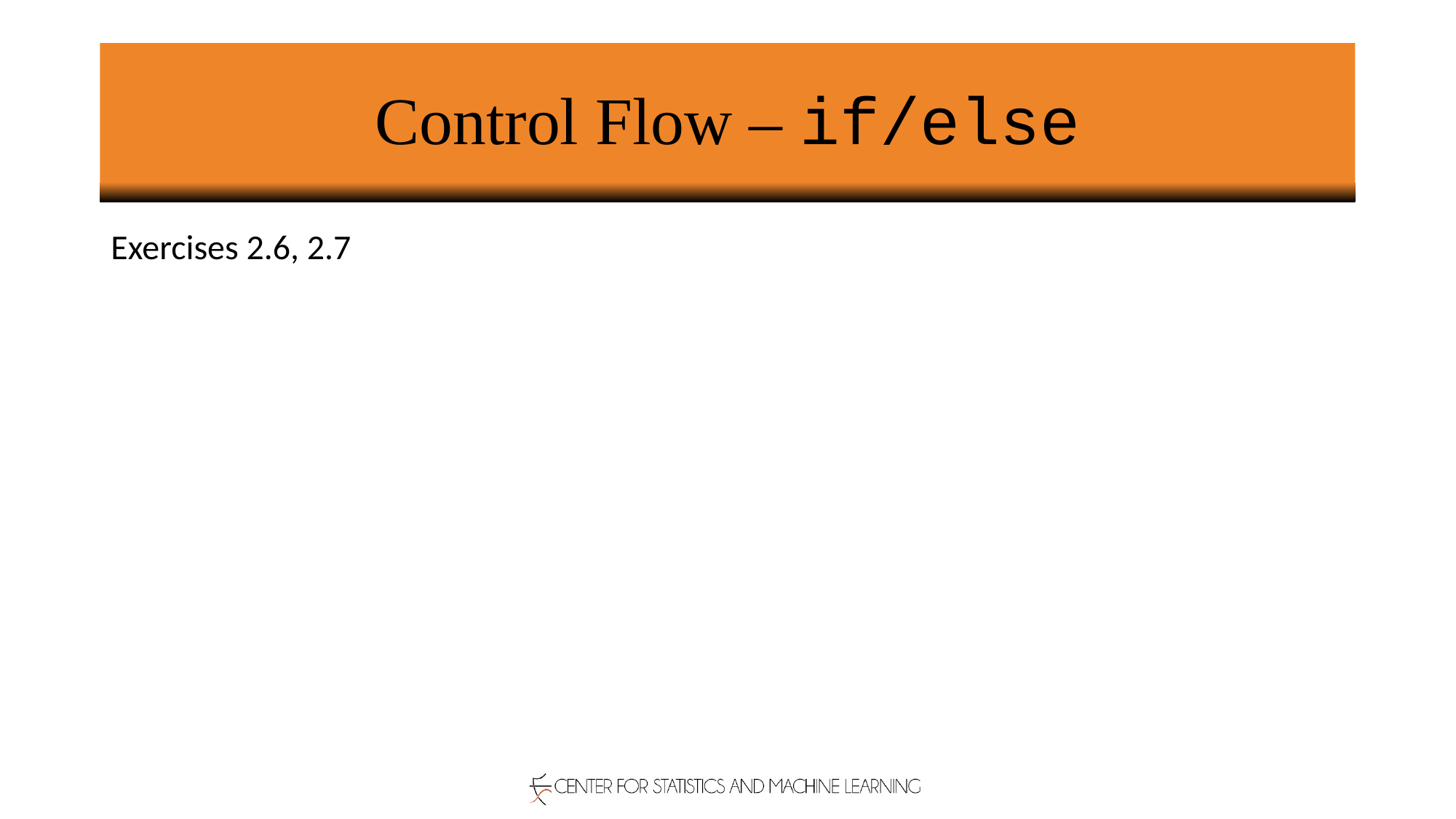

# Control Flow – if/else
Exercises 2.6, 2.7